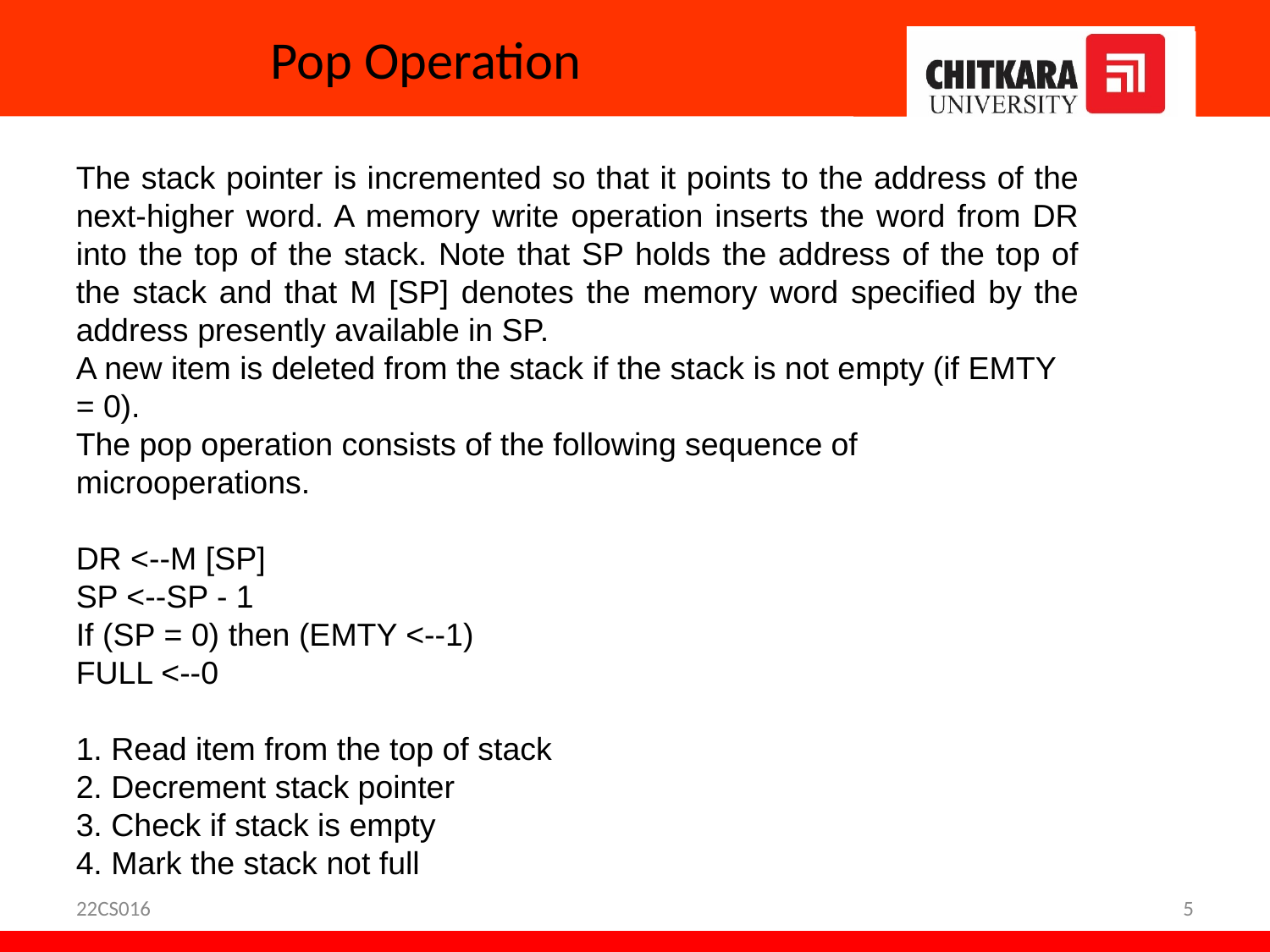

# Pop Operation
The stack pointer is incremented so that it points to the address of the next-higher word. A memory write operation inserts the word from DR into the top of the stack. Note that SP holds the address of the top of the stack and that M [SP] denotes the memory word specified by the address presently available in SP.
A new item is deleted from the stack if the stack is not empty (if EMTY = 0).
The pop operation consists of the following sequence of microoperations.

DR <--M [SP]
SP <--SP - 1
If (SP = 0) then (EMTY <--1)
FULL <--0

1. Read item from the top of stack
2. Decrement stack pointer
3. Check if stack is empty
4. Mark the stack not full

22CS016
5